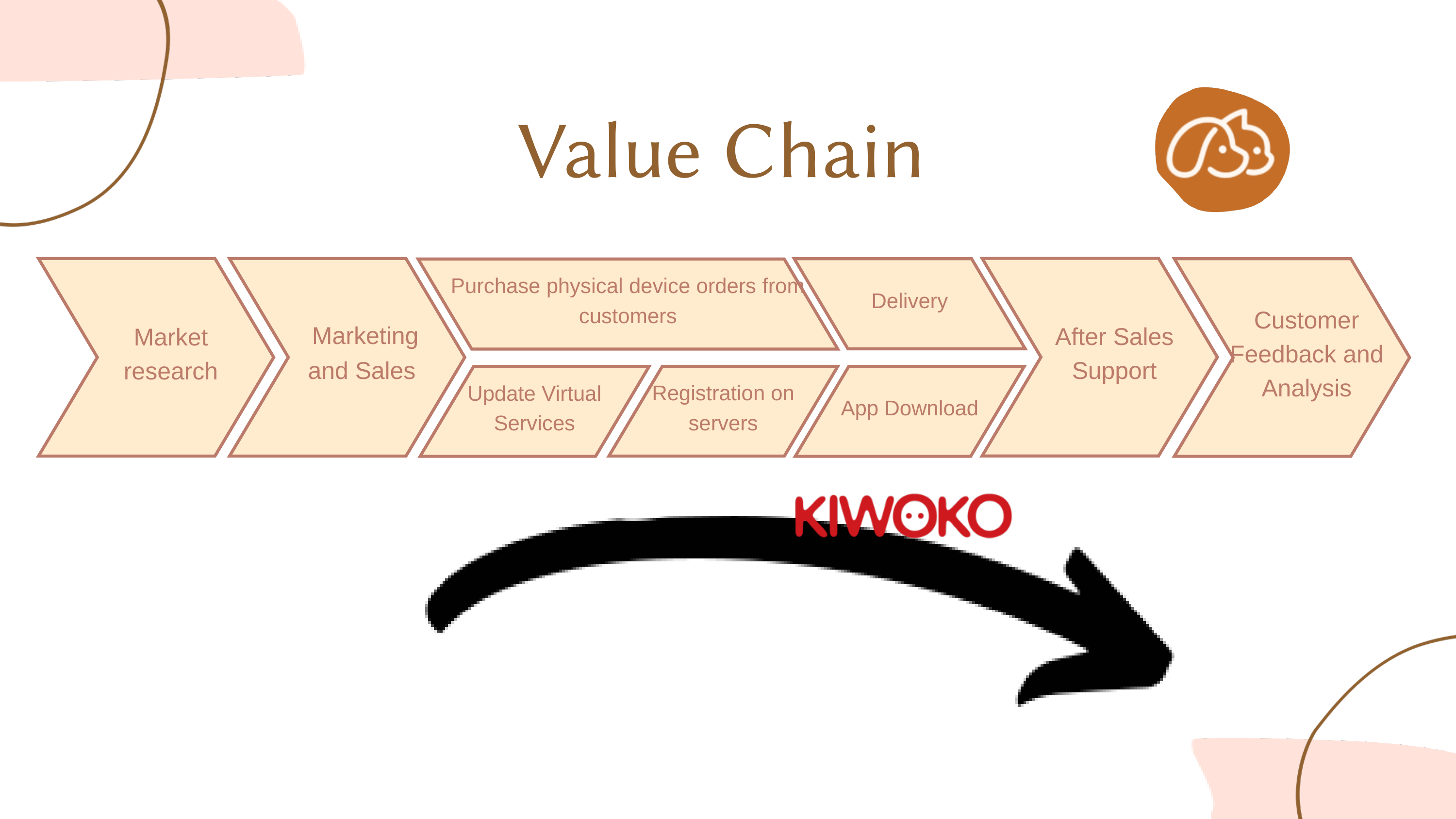

Value Chain

After Sales Support

Market research

 Marketing and Sales

Delivery

Customer Feedback and Analysis

Purchase physical device orders from customers

Registration on servers

Update Virtual Services

App Download